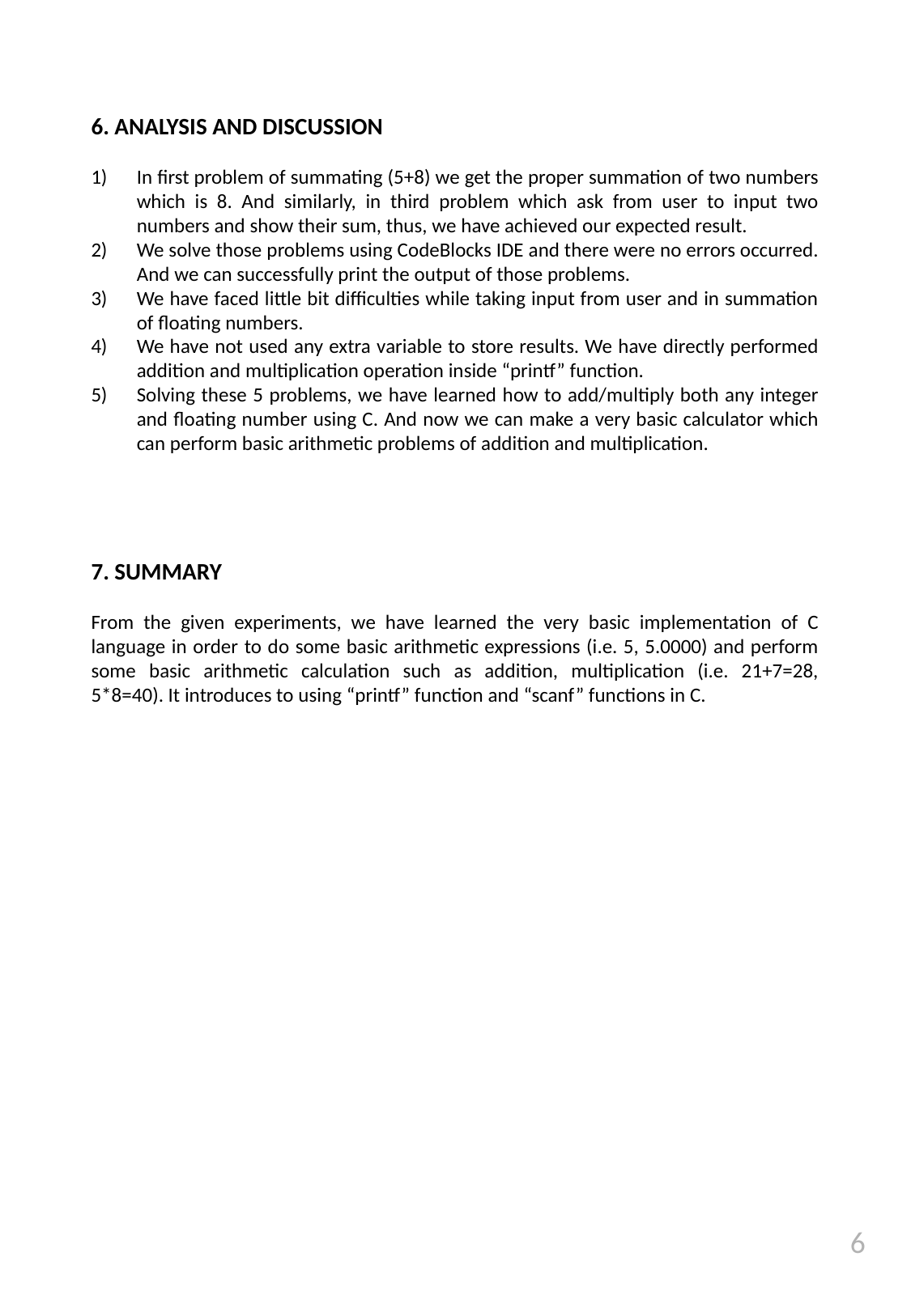

6. ANALYSIS AND DISCUSSION

In first problem of summating (5+8) we get the proper summation of two numbers which is 8. And similarly, in third problem which ask from user to input two numbers and show their sum, thus, we have achieved our expected result.
We solve those problems using CodeBlocks IDE and there were no errors occurred. And we can successfully print the output of those problems.
We have faced little bit difficulties while taking input from user and in summation of floating numbers.
We have not used any extra variable to store results. We have directly performed addition and multiplication operation inside “printf” function.
Solving these 5 problems, we have learned how to add/multiply both any integer and floating number using C. And now we can make a very basic calculator which can perform basic arithmetic problems of addition and multiplication.

7. SUMMARY

From the given experiments, we have learned the very basic implementation of C language in order to do some basic arithmetic expressions (i.e. 5, 5.0000) and perform some basic arithmetic calculation such as addition, multiplication (i.e. 21+7=28, 5*8=40). It introduces to using “printf” function and “scanf” functions in C.
6